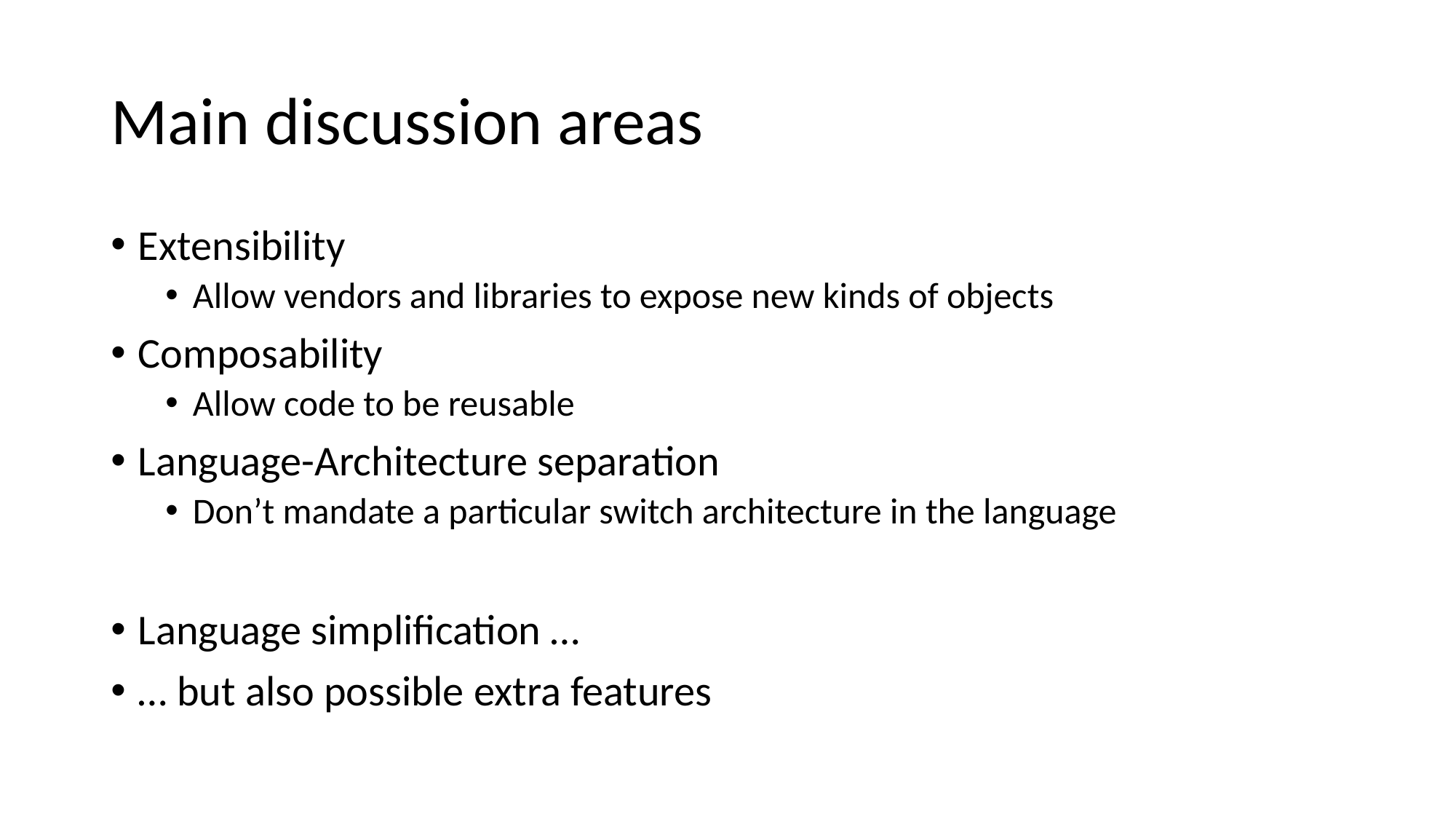

# Main discussion areas
Extensibility
Allow vendors and libraries to expose new kinds of objects
Composability
Allow code to be reusable
Language-Architecture separation
Don’t mandate a particular switch architecture in the language

Language simplification …
… but also possible extra features